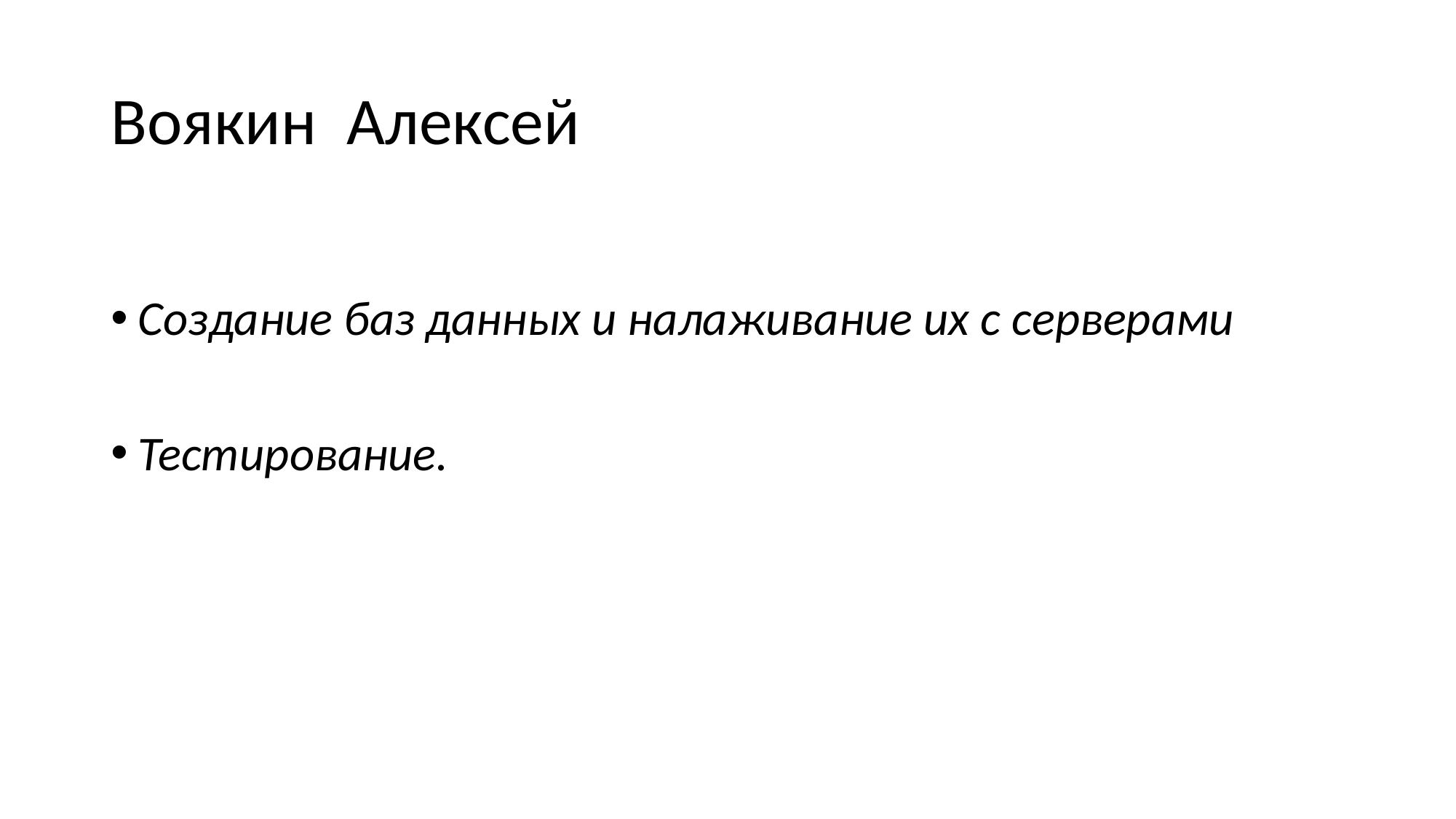

# Воякин  Алексей
Создание баз данных и налаживание их с серверами

Тестирование.